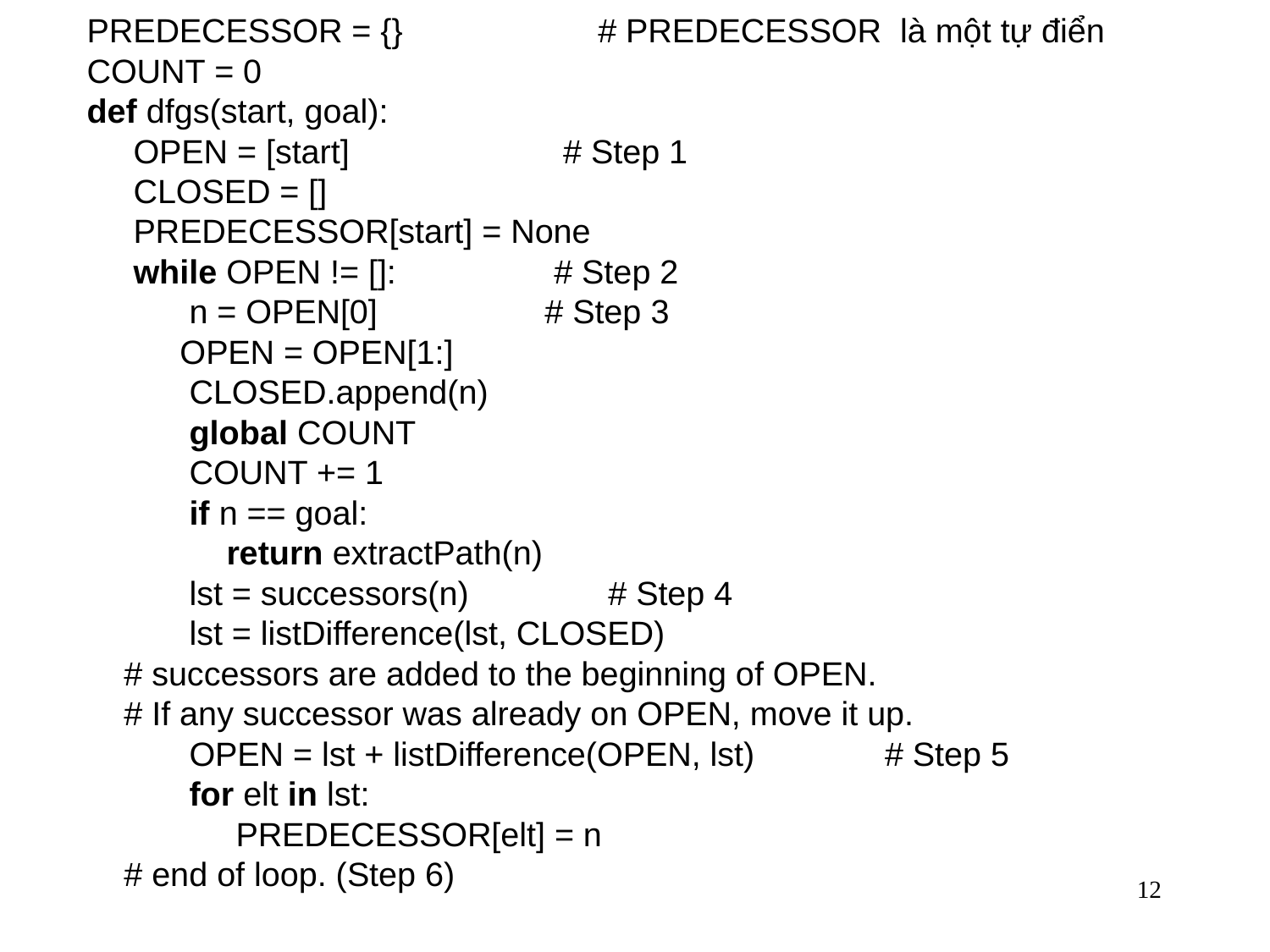

PREDECESSOR = {}                     # PREDECESSOR  là một tự điển
COUNT = 0
def dfgs(start, goal):
     OPEN = [start]                       # Step 1
     CLOSED = []
     PREDECESSOR[start] = None
     while OPEN != []:                 # Step 2
           n = OPEN[0]                  # Step 3
          OPEN = OPEN[1:]
           CLOSED.append(n)
           global COUNT
           COUNT += 1
           if n == goal:
               return extractPath(n)
           lst = successors(n)               # Step 4
           lst = listDifference(lst, CLOSED)
    # successors are added to the beginning of OPEN.
    # If any successor was already on OPEN, move it up.
           OPEN = lst + listDifference(OPEN, lst)              # Step 5
           for elt in lst:
                PREDECESSOR[elt] = n
    # end of loop. (Step 6)

12